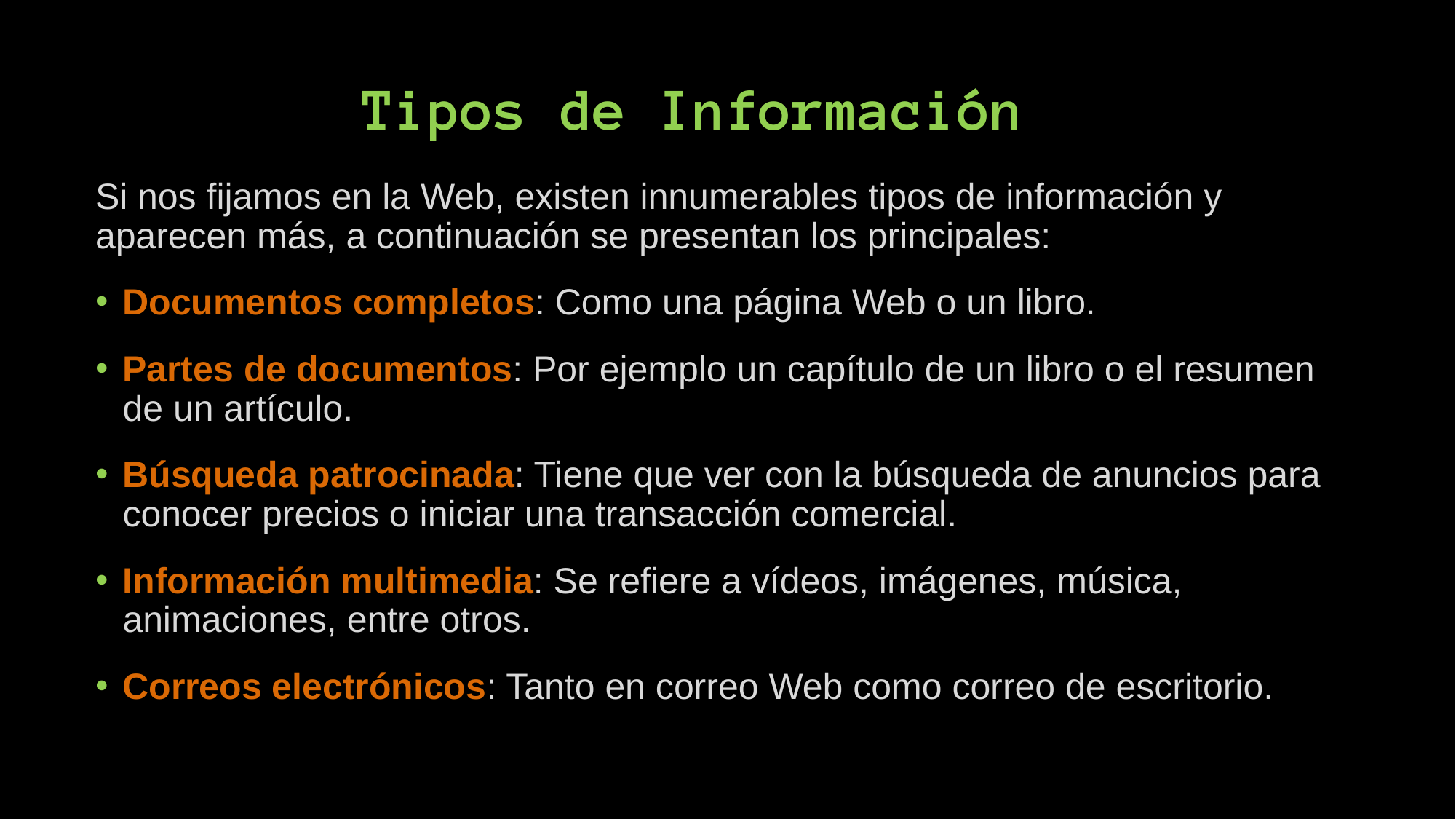

# Tipos de Información
Si nos fijamos en la Web, existen innumerables tipos de información y aparecen más, a continuación se presentan los principales:
Documentos completos: Como una página Web o un libro.
Partes de documentos: Por ejemplo un capítulo de un libro o el resumen de un artículo.
Búsqueda patrocinada: Tiene que ver con la búsqueda de anuncios para conocer precios o iniciar una transacción comercial.
Información multimedia: Se refiere a vídeos, imágenes, música, animaciones, entre otros.
Correos electrónicos: Tanto en correo Web como correo de escritorio.